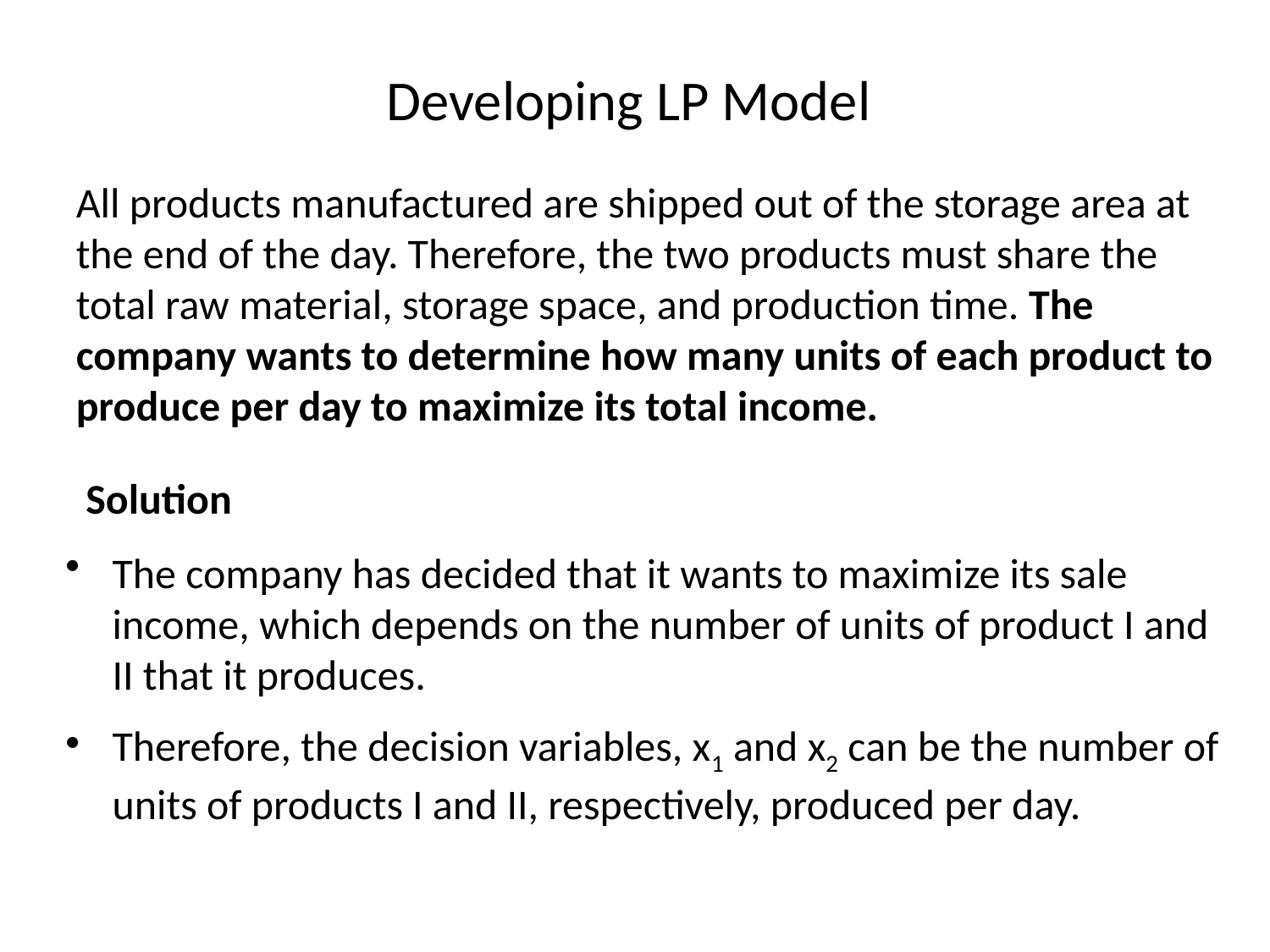

# Developing LP Model
All products manufactured are shipped out of the storage area at the end of the day. Therefore, the two products must share the total raw material, storage space, and production time. The company wants to determine how many units of each product to produce per day to maximize its total income.
Solution
The company has decided that it wants to maximize its sale income, which depends on the number of units of product I and II that it produces.
Therefore, the decision variables, x1 and x2 can be the number of units of products I and II, respectively, produced per day.